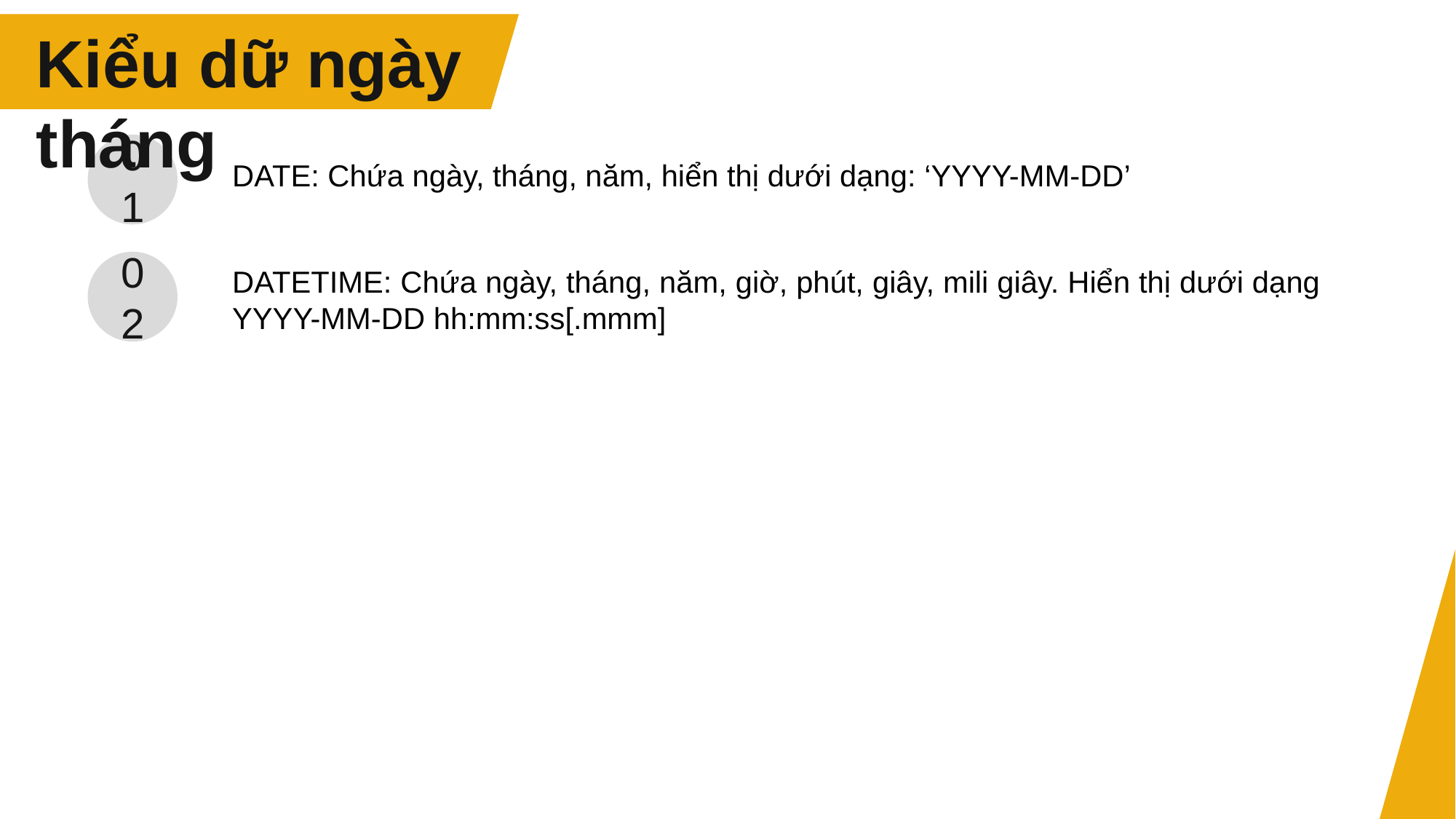

Kiểu dữ ngày tháng
01
DATE: Chứa ngày, tháng, năm, hiển thị dưới dạng: ‘YYYY-MM-DD’
02
DATETIME: Chứa ngày, tháng, năm, giờ, phút, giây, mili giây. Hiển thị dưới dạng YYYY-MM-DD hh:mm:ss[.mmm]